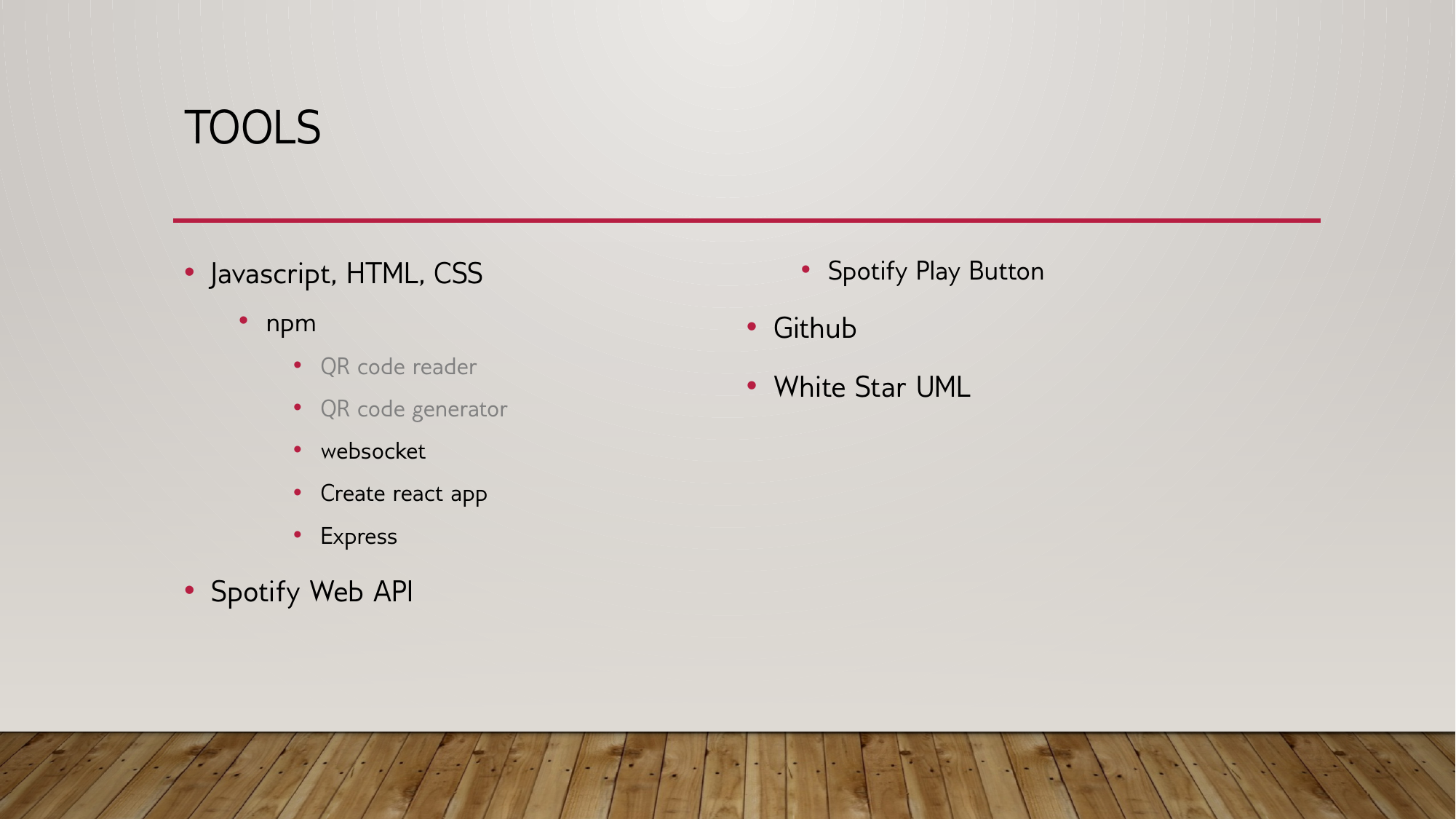

# Tools
Javascript, HTML, CSS
npm
QR code reader
QR code generator
websocket
Create react app
Express
Spotify Web API
Spotify Play Button
Github
White Star UML